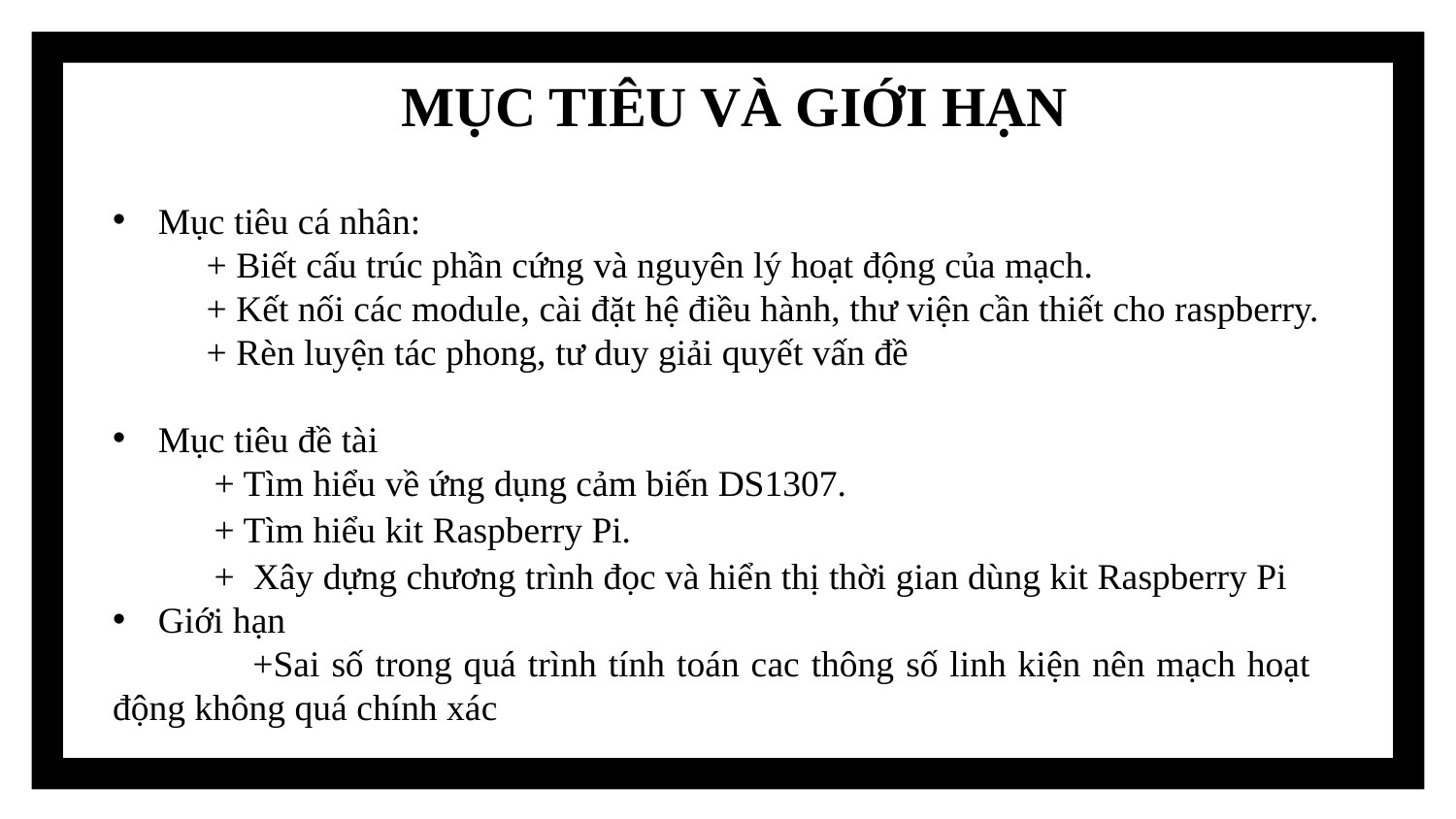

MỤC TIÊU VÀ GIỚI HẠN
Mục tiêu cá nhân:
+ Biết cấu trúc phần cứng và nguyên lý hoạt động của mạch.
+ Kết nối các module, cài đặt hệ điều hành, thư viện cần thiết cho raspberry.
+ Rèn luyện tác phong, tư duy giải quyết vấn đề

Mục tiêu đề tài
           + Tìm hiểu về ứng dụng cảm biến DS1307.
           + Tìm hiểu kit Raspberry Pi.
           +  Xây dựng chương trình đọc và hiển thị thời gian dùng kit Raspberry Pi
Giới hạn
            +Sai số trong quá trình tính toán cac thông số linh kiện nên mạch hoạt  động không quá chính xác